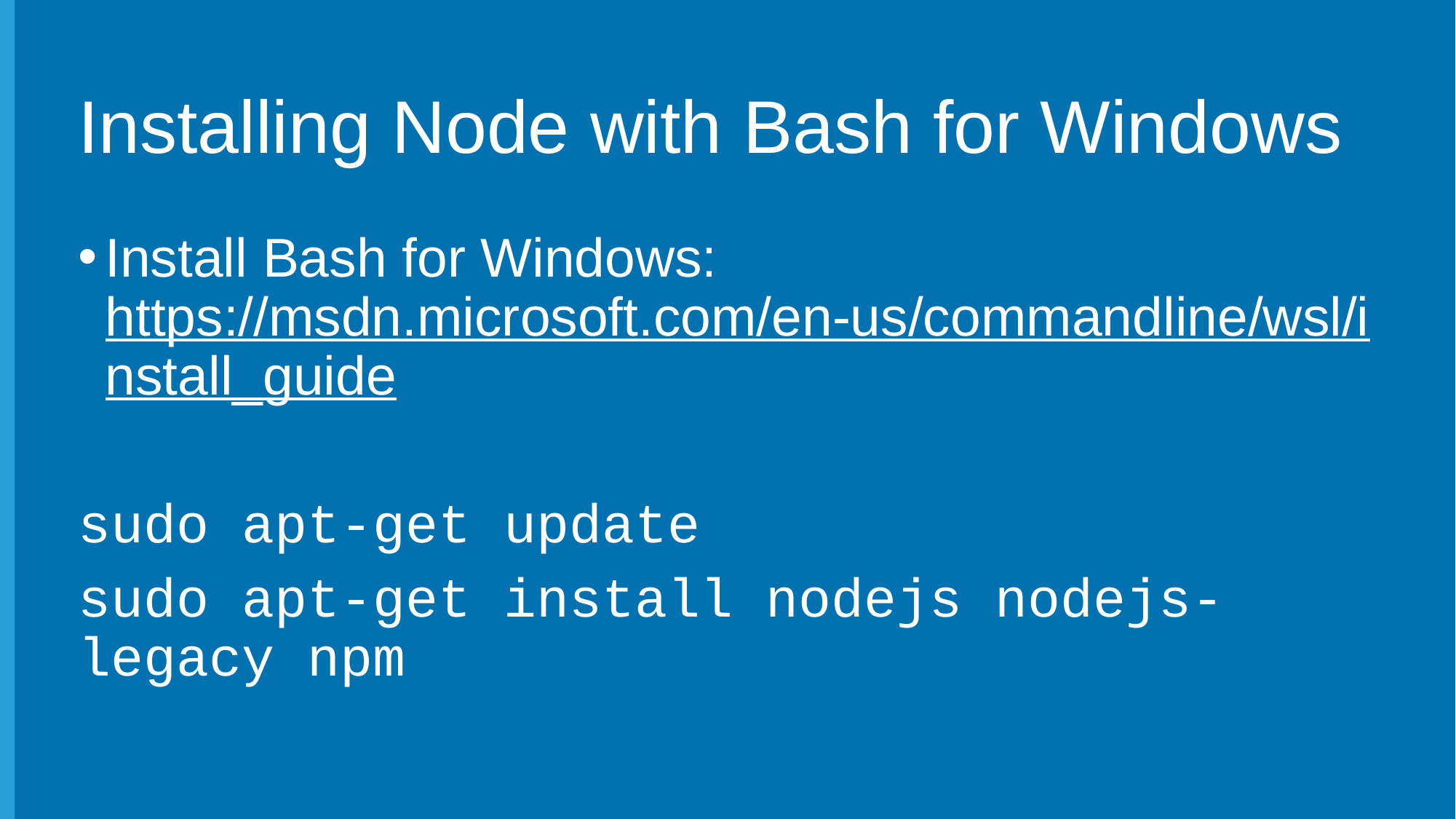

# Installing Node with Bash for Windows
Install Bash for Windows: https://msdn.microsoft.com/en-us/commandline/wsl/install_guide

sudo apt-get update
sudo apt-get install nodejs nodejs-legacy npm